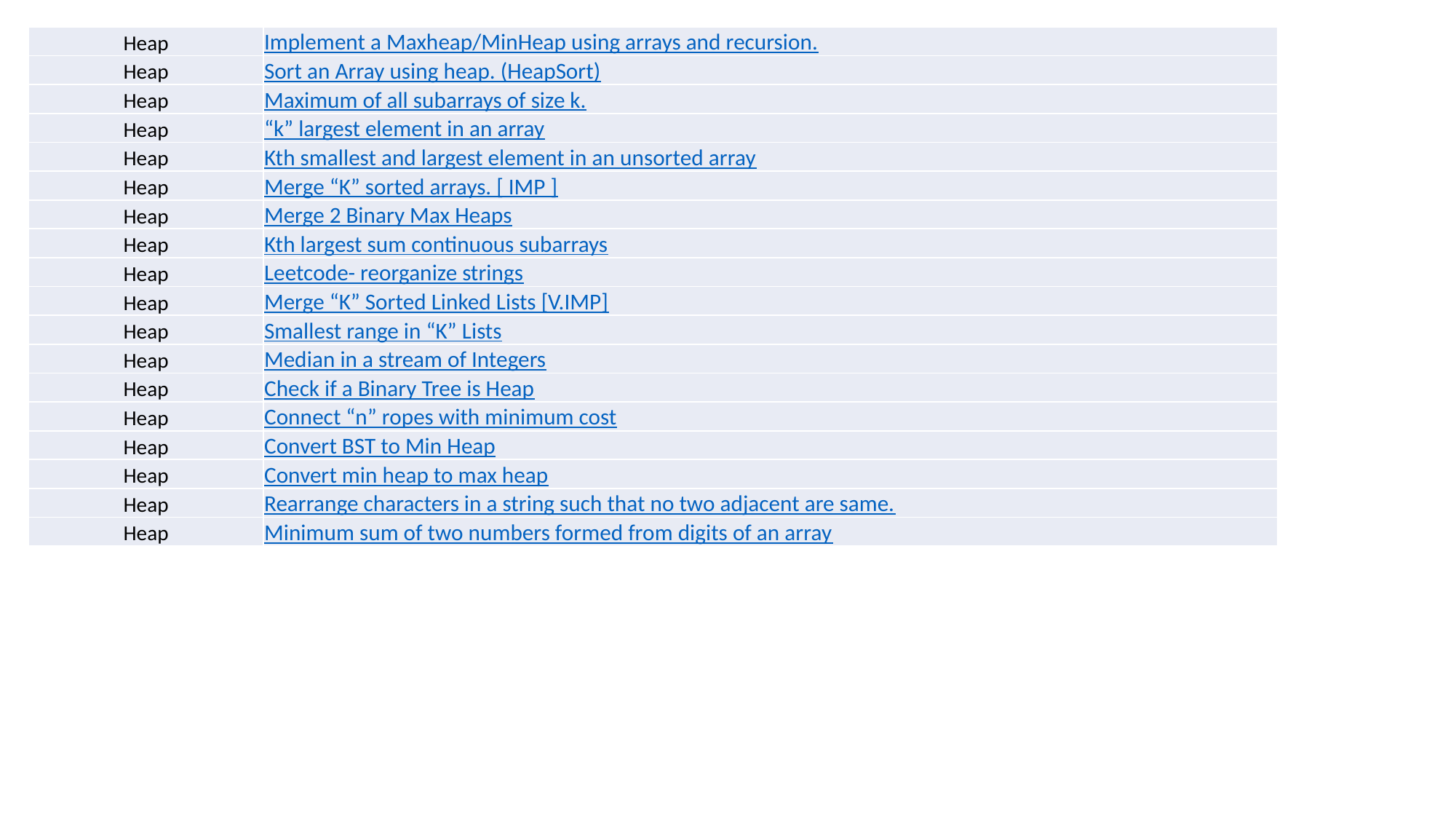

| Heap | Implement a Maxheap/MinHeap using arrays and recursion. |
| --- | --- |
| Heap | Sort an Array using heap. (HeapSort) |
| Heap | Maximum of all subarrays of size k. |
| Heap | “k” largest element in an array |
| Heap | Kth smallest and largest element in an unsorted array |
| Heap | Merge “K” sorted arrays. [ IMP ] |
| Heap | Merge 2 Binary Max Heaps |
| Heap | Kth largest sum continuous subarrays |
| Heap | Leetcode- reorganize strings |
| Heap | Merge “K” Sorted Linked Lists [V.IMP] |
| Heap | Smallest range in “K” Lists |
| Heap | Median in a stream of Integers |
| Heap | Check if a Binary Tree is Heap |
| Heap | Connect “n” ropes with minimum cost |
| Heap | Convert BST to Min Heap |
| Heap | Convert min heap to max heap |
| Heap | Rearrange characters in a string such that no two adjacent are same. |
| Heap | Minimum sum of two numbers formed from digits of an array |